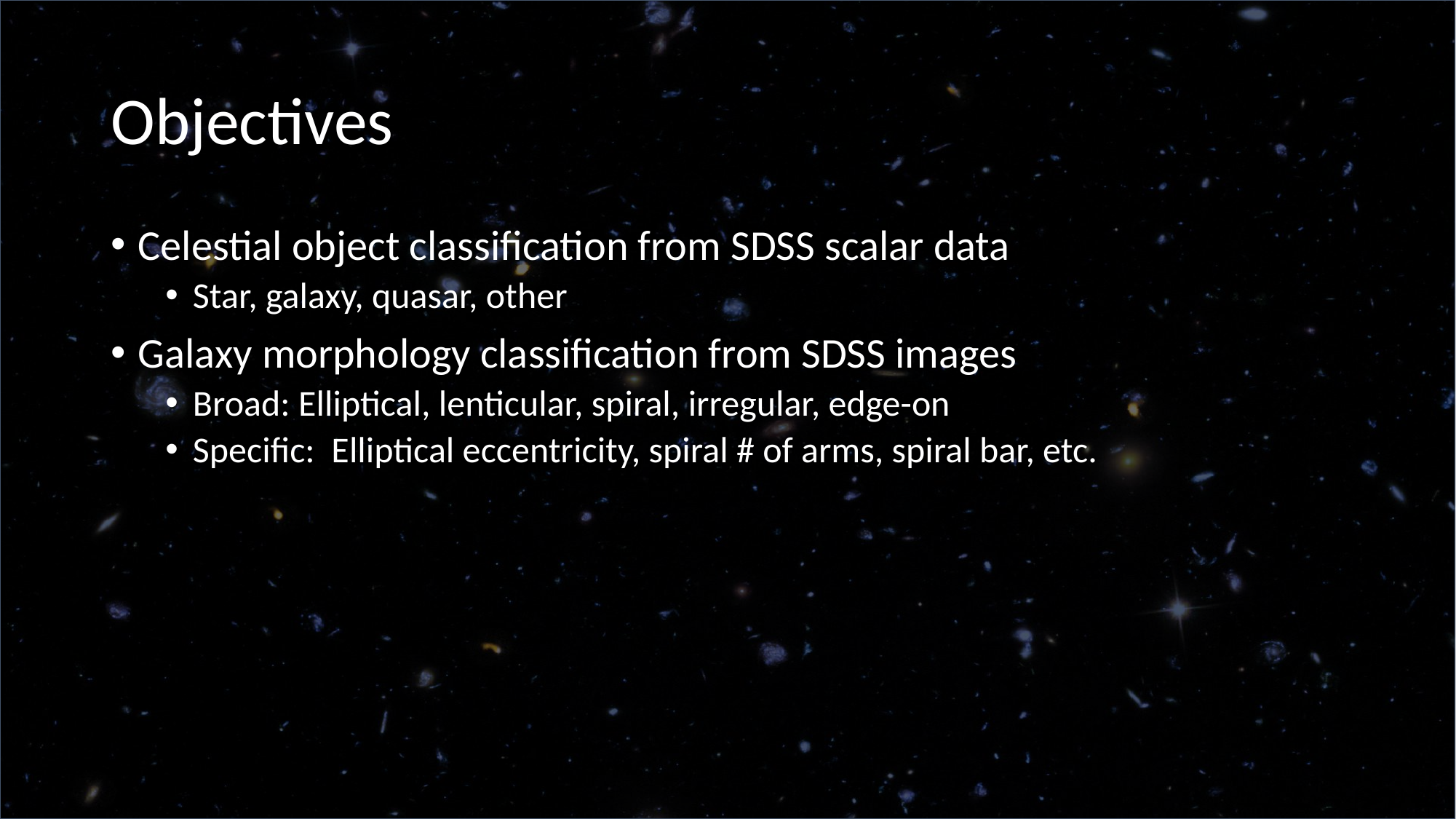

# Objectives
Celestial object classification from SDSS scalar data
Star, galaxy, quasar, other
Galaxy morphology classification from SDSS images
Broad: Elliptical, lenticular, spiral, irregular, edge-on
Specific:  Elliptical eccentricity, spiral # of arms, spiral bar, etc.